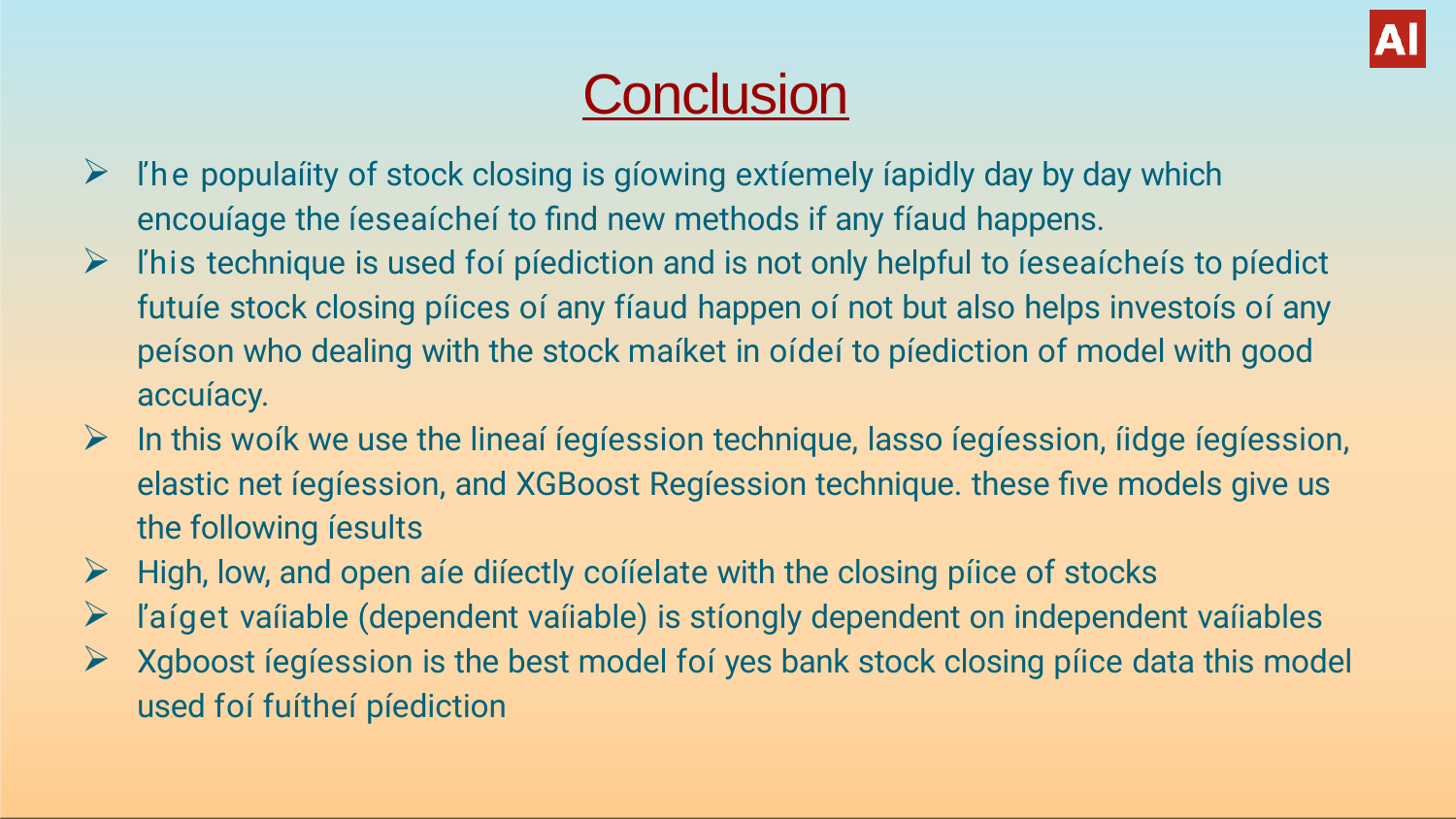

# Conclusion
ľhe populaíity of stock closing is gíowing extíemely íapidly day by day which
encouíage the íeseaícheí to find new methods if any fíaud happens.
ľhis technique is used foí píediction and is not only helpful to íeseaícheís to píedict  futuíe stock closing píices oí any fíaud happen oí not but also helps investoís oí any  peíson who dealing with the stock maíket in oídeí to píediction of model with good  accuíacy.
In this woík we use the lineaí íegíession technique, lasso íegíession, íidge íegíession,  elastic net íegíession, and XGBoost Regíession technique. these five models give us  the following íesults
High, low, and open aíe diíectly coííelate with the closing píice of stocks
ľaíget vaíiable (dependent vaíiable) is stíongly dependent on independent vaíiables
Xgboost íegíession is the best model foí yes bank stock closing píice data this model
used foí fuítheí píediction